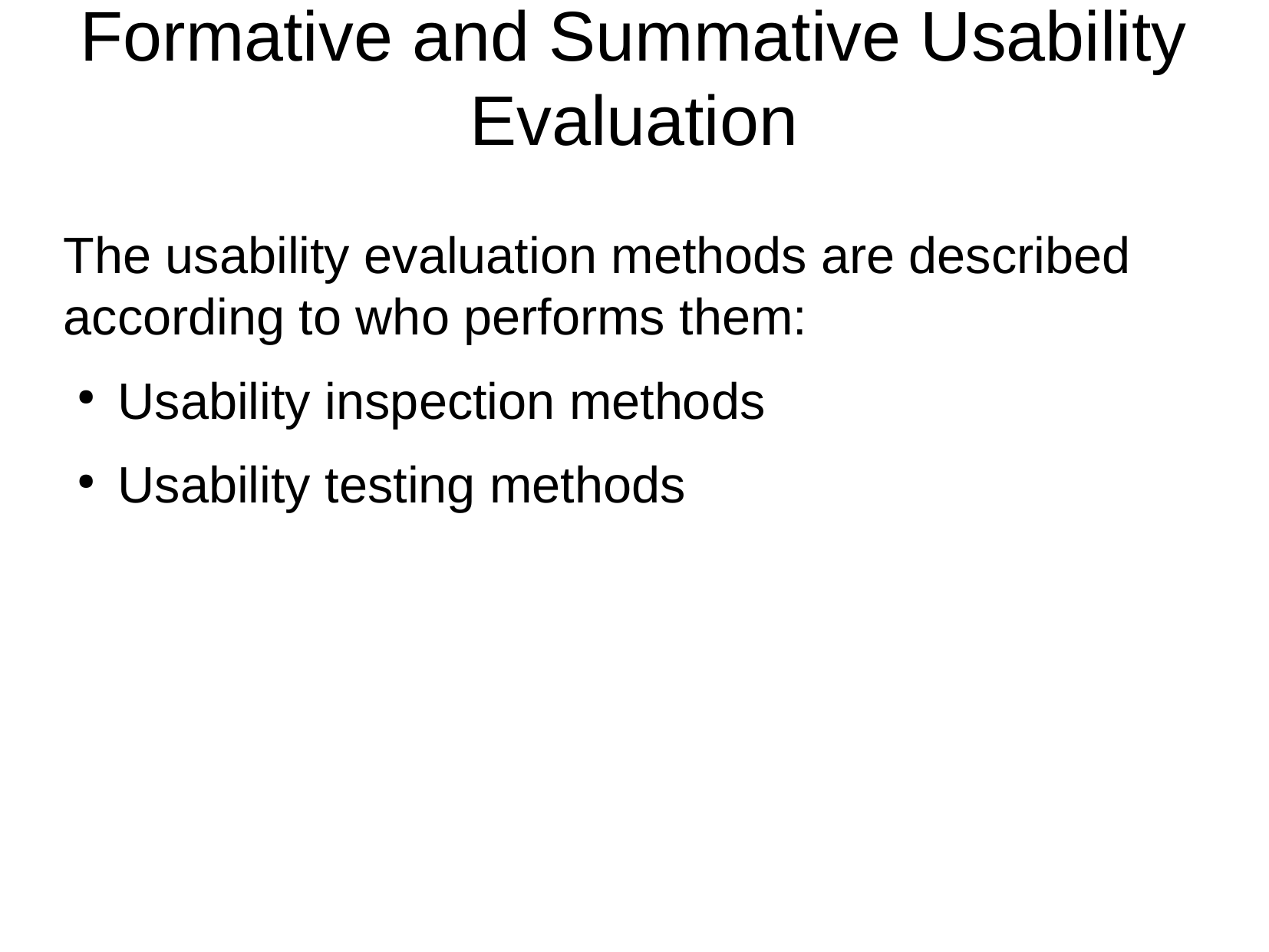

The usability evaluation methods are described according to who performs them:
Usability inspection methods
Usability testing methods

Formative and Summative Usability Evaluation